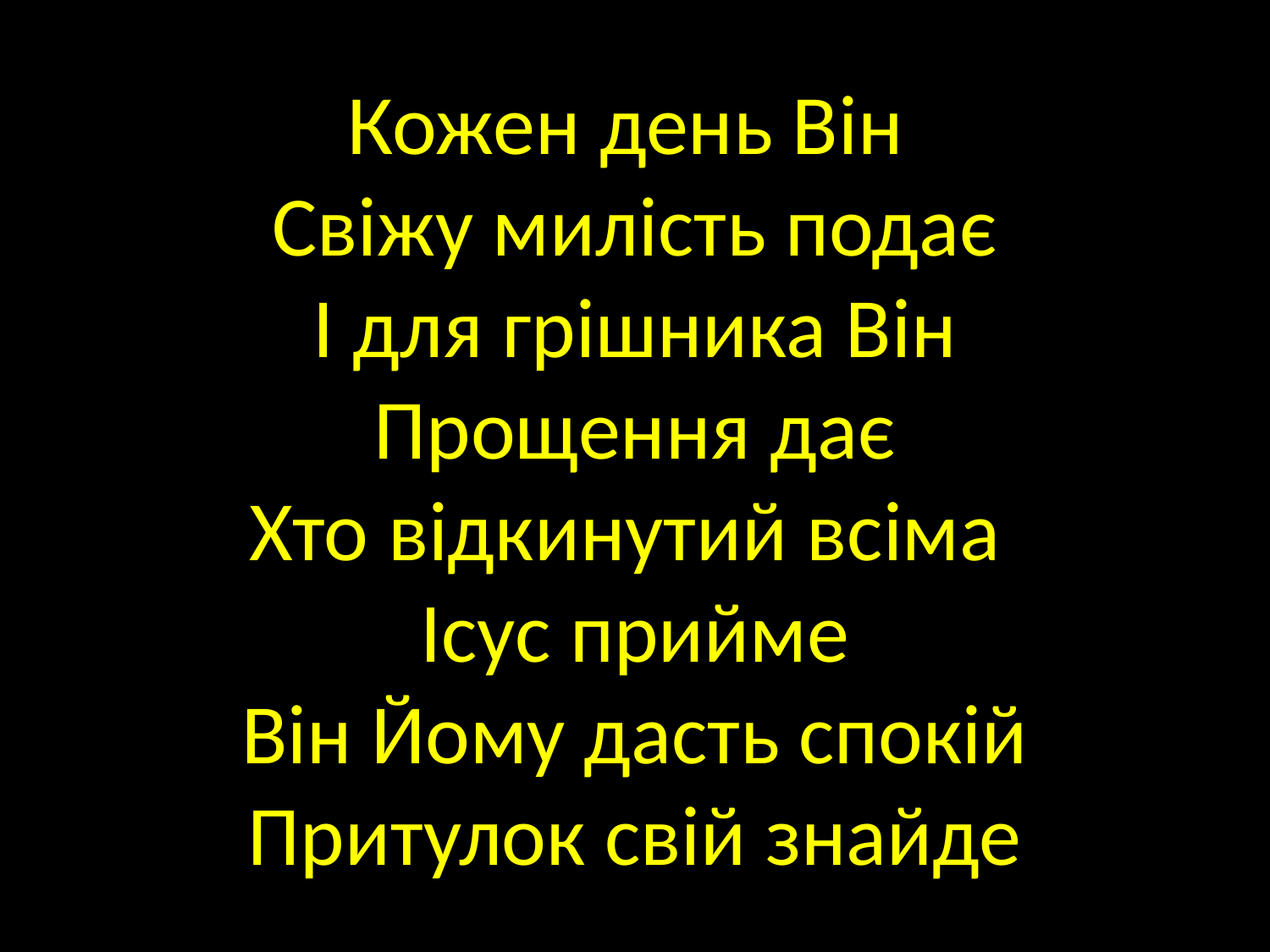

# Кожен день Він Свіжу милість подає І для грішника Він Прощення дає Хто відкинутий всіма Ісус прийме Він Йому дасть спокій Притулок свій знайде